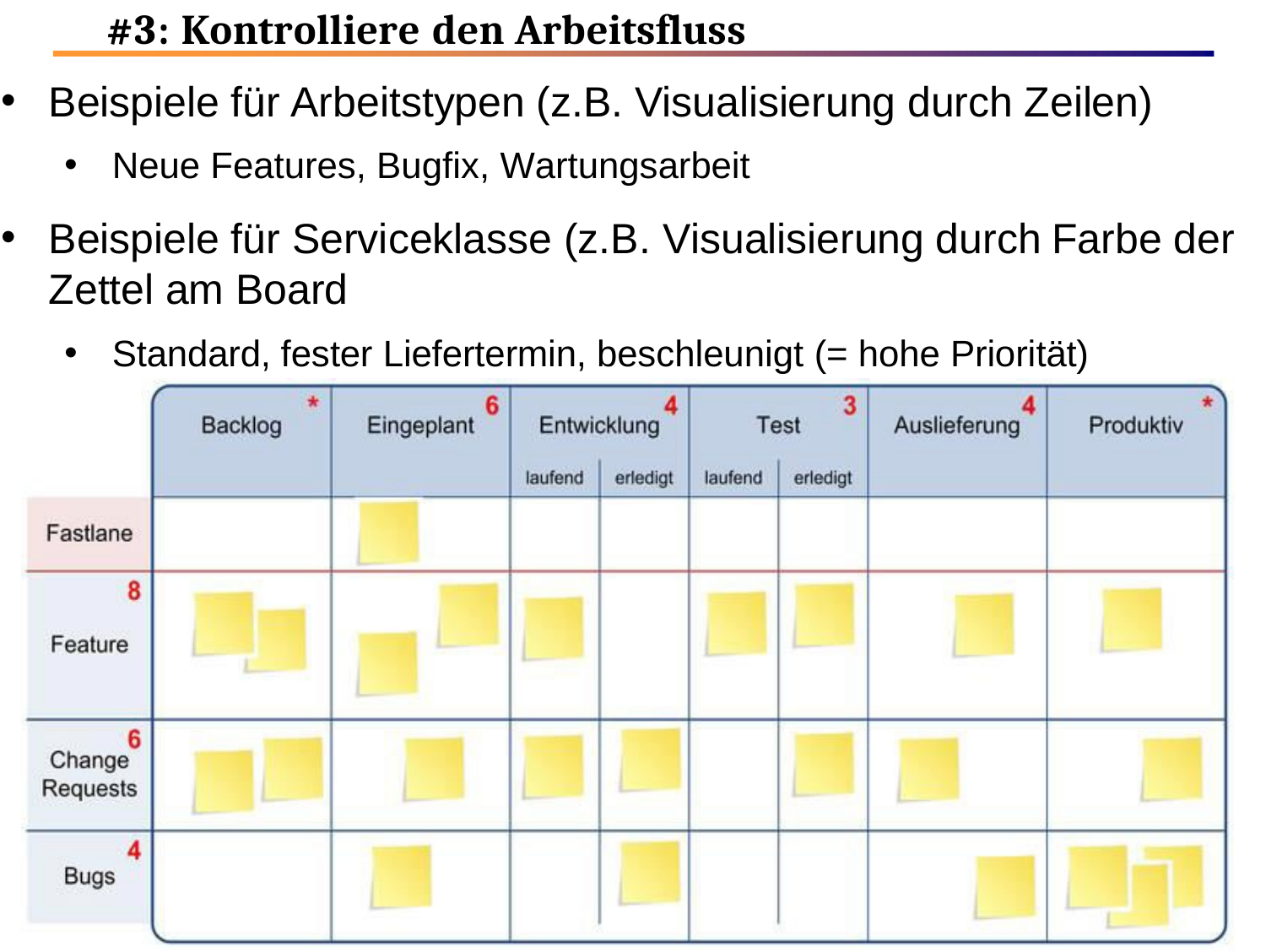

# #3: Kontrolliere den Arbeitsfluss
Beispiele für Arbeitstypen (z.B. Visualisierung durch Zeilen)
Neue Features, Bugfix, Wartungsarbeit
Beispiele für Serviceklasse (z.B. Visualisierung durch Farbe der Zettel am Board
Standard, fester Liefertermin, beschleunigt (= hohe Priorität)